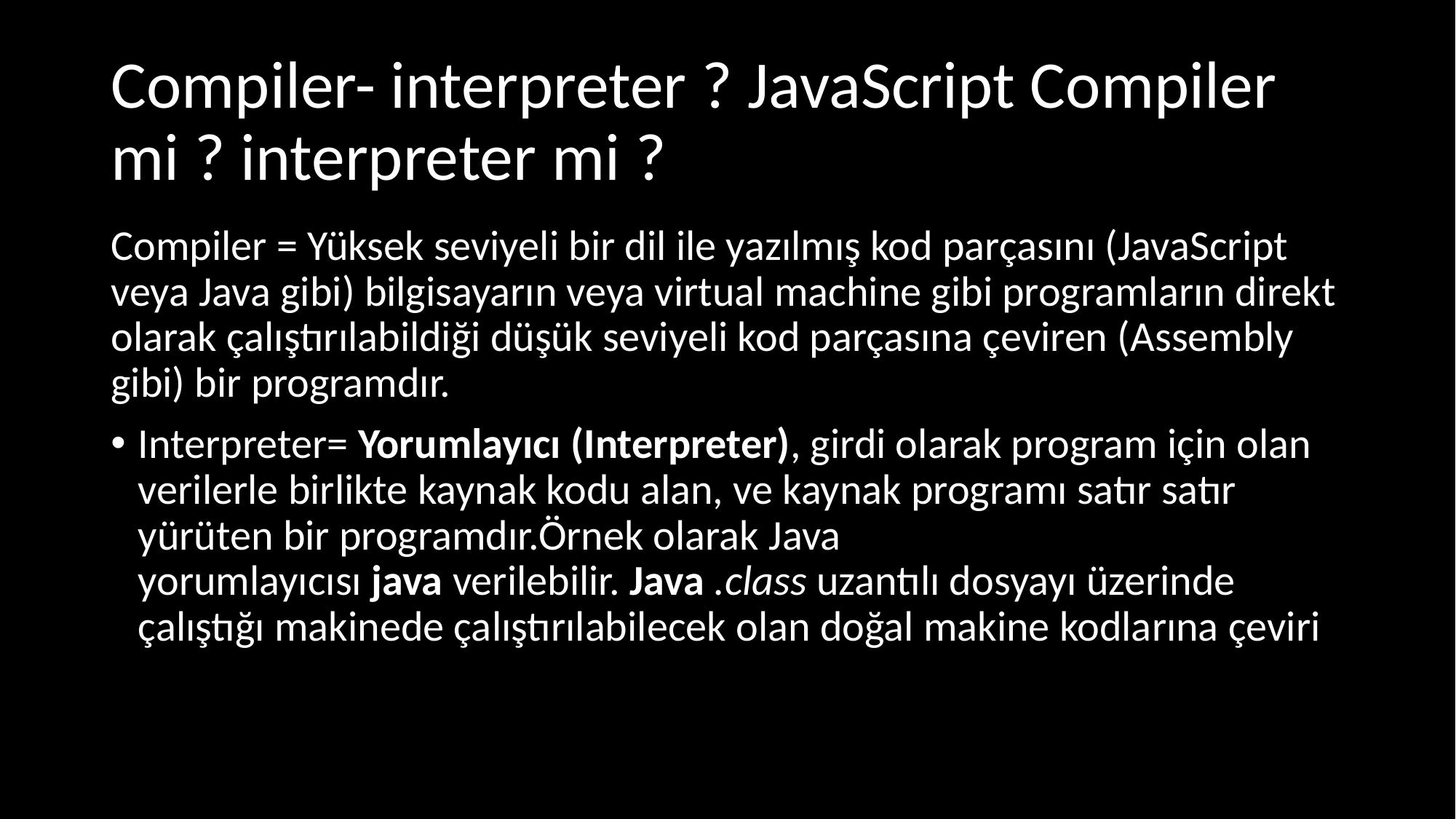

# Compiler- interpreter ? JavaScript Compiler mi ? interpreter mi ?
Compiler = Yüksek seviyeli bir dil ile yazılmış kod parçasını (JavaScript veya Java gibi) bilgisayarın veya virtual machine gibi programların direkt olarak çalıştırılabildiği düşük seviyeli kod parçasına çeviren (Assembly gibi) bir programdır.
Interpreter= Yorumlayıcı (Interpreter), girdi olarak program için olan verilerle birlikte kaynak kodu alan, ve kaynak programı satır satır yürüten bir programdır.Örnek olarak Java yorumlayıcısı java verilebilir. Java .class uzantılı dosyayı üzerinde çalıştığı makinede çalıştırılabilecek olan doğal makine kodlarına çeviri